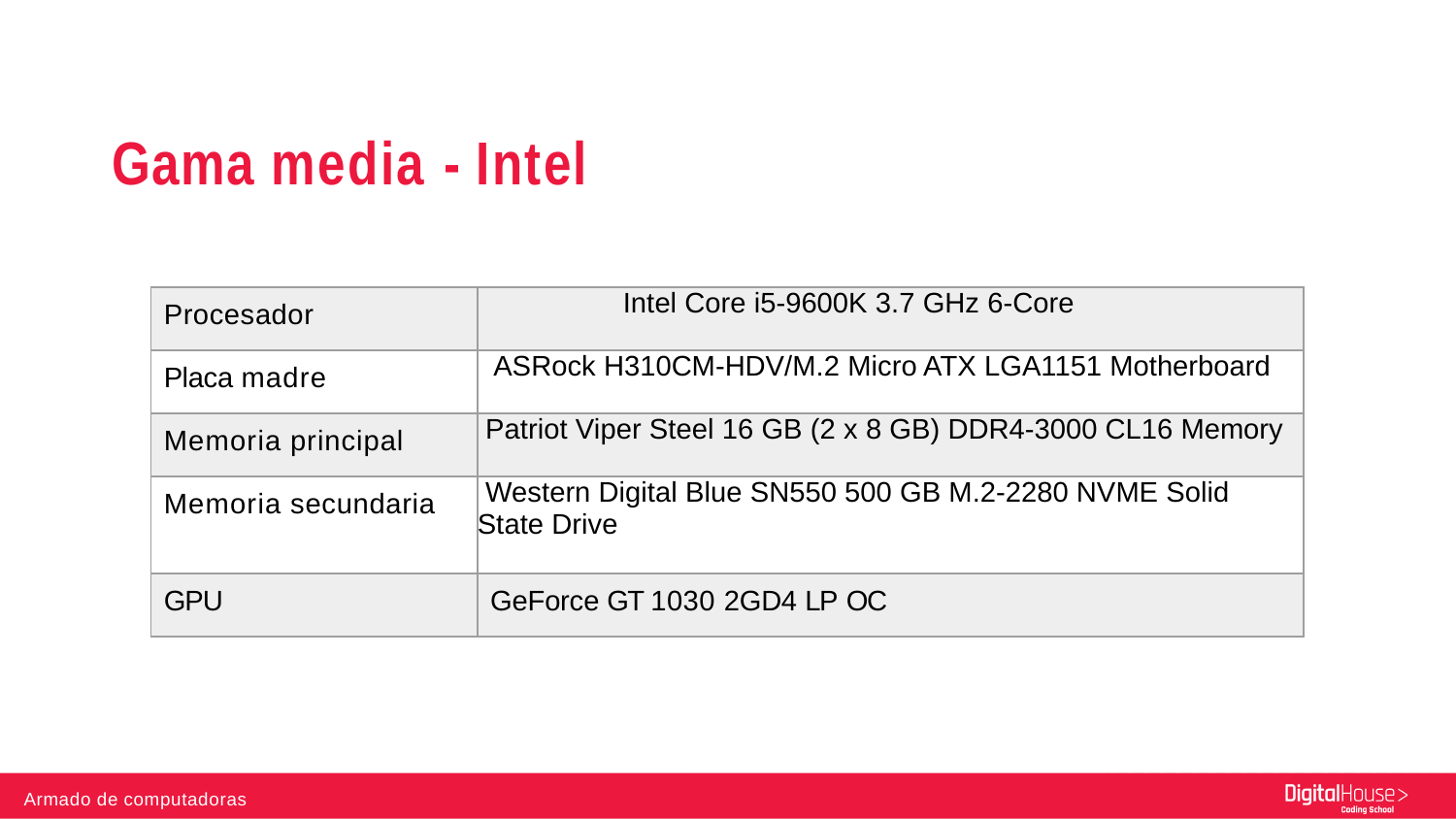

# Gama media - Intel
| Procesador | Intel Core i5-9600K 3.7 GHz 6-Core |
| --- | --- |
| Placa madre | ASRock H310CM-HDV/M.2 Micro ATX LGA1151 Motherboard |
| Memoria principal | Patriot Viper Steel 16 GB (2 x 8 GB) DDR4-3000 CL16 Memory |
| Memoria secundaria | Western Digital Blue SN550 500 GB M.2-2280 NVME Solid State Drive |
| GPU | GeForce GT 1030 2GD4 LP OC |
Armado de computadoras